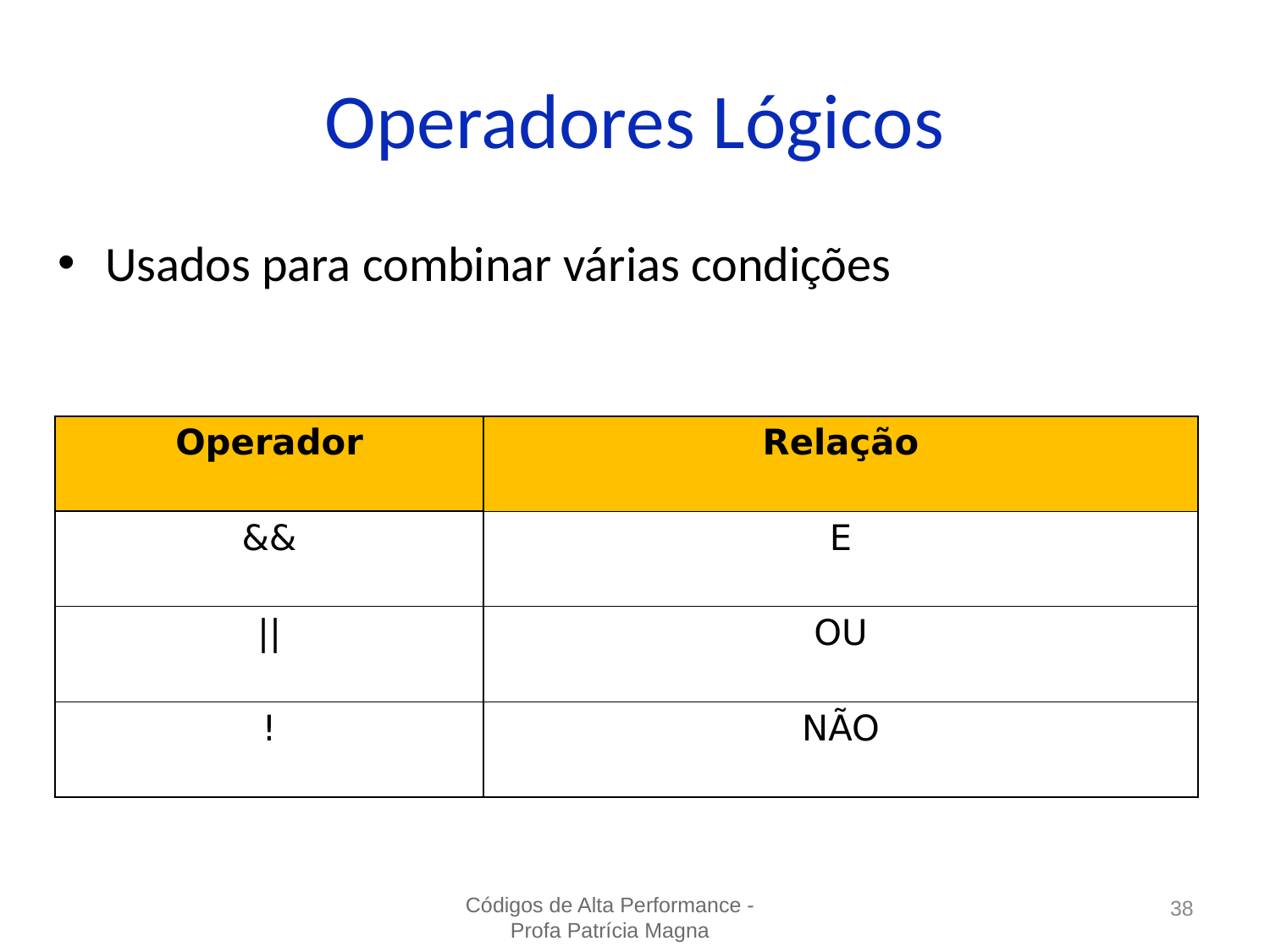

# Operadores Lógicos
Usados para combinar várias condições

| Operador | Relação |
| --- | --- |
| && | E |
| || | OU |
| ! | NÃO |
Códigos de Alta Performance - Profa Patrícia Magna
38